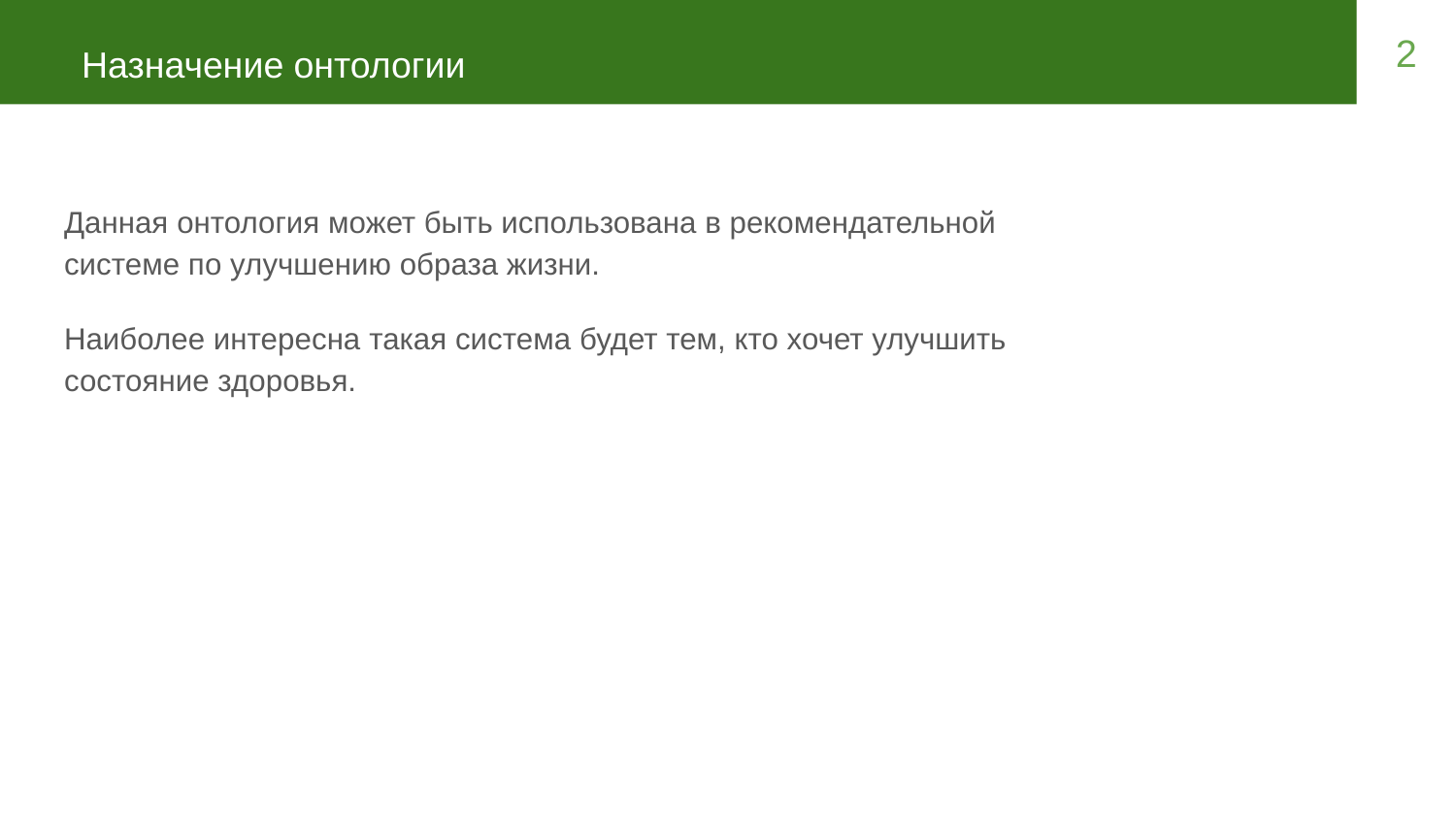

2
# Назначение онтологии
Данная онтология может быть использована в рекомендательной системе по улучшению образа жизни.
Наиболее интересна такая система будет тем, кто хочет улучшить состояние здоровья.